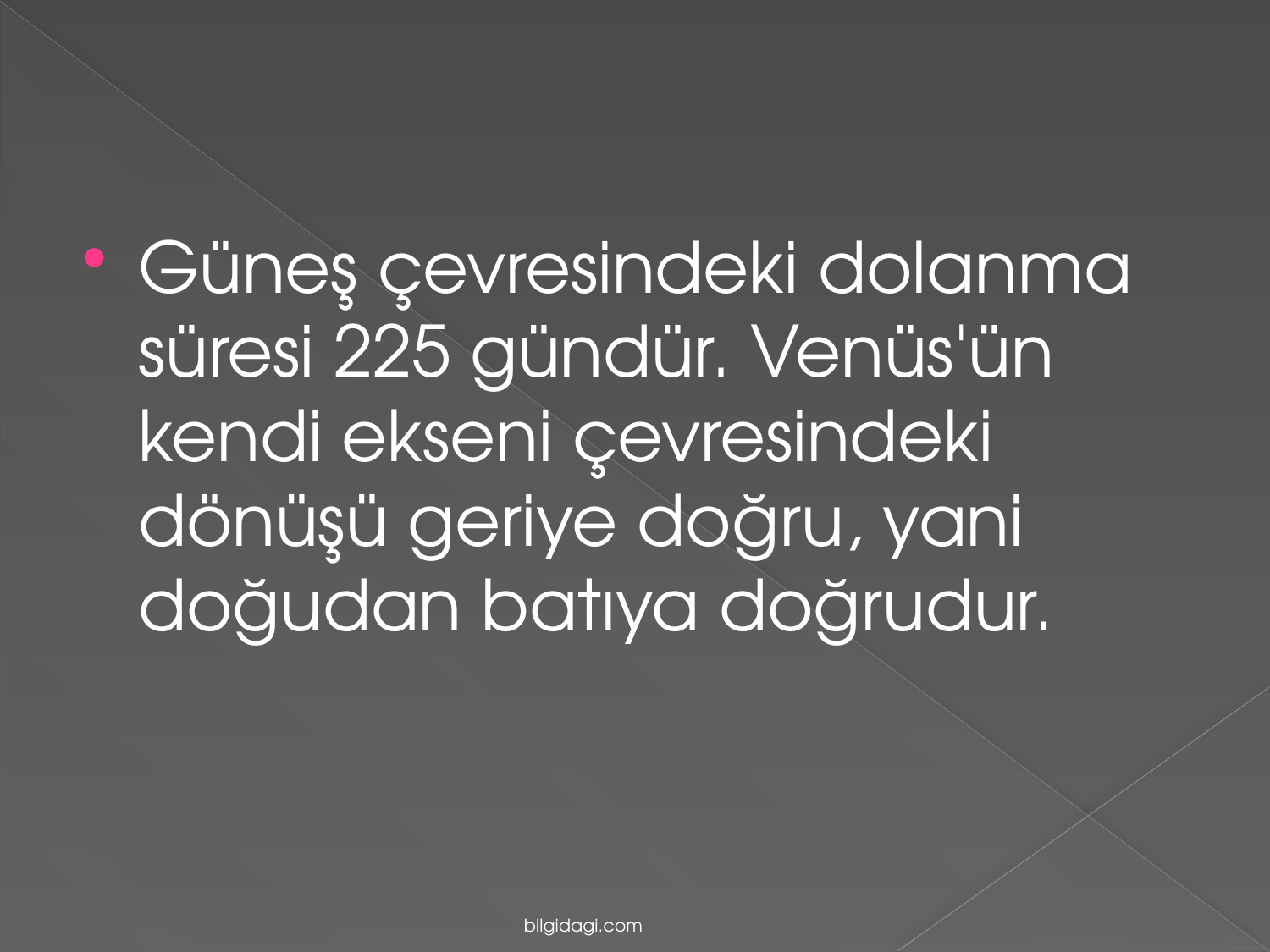

Güneş çevresindeki dolanma süresi 225 gündür. Venüs'ün kendi ekseni çevresindeki dönüşü geriye doğru, yani doğudan batıya doğrudur.
bilgidagi.com